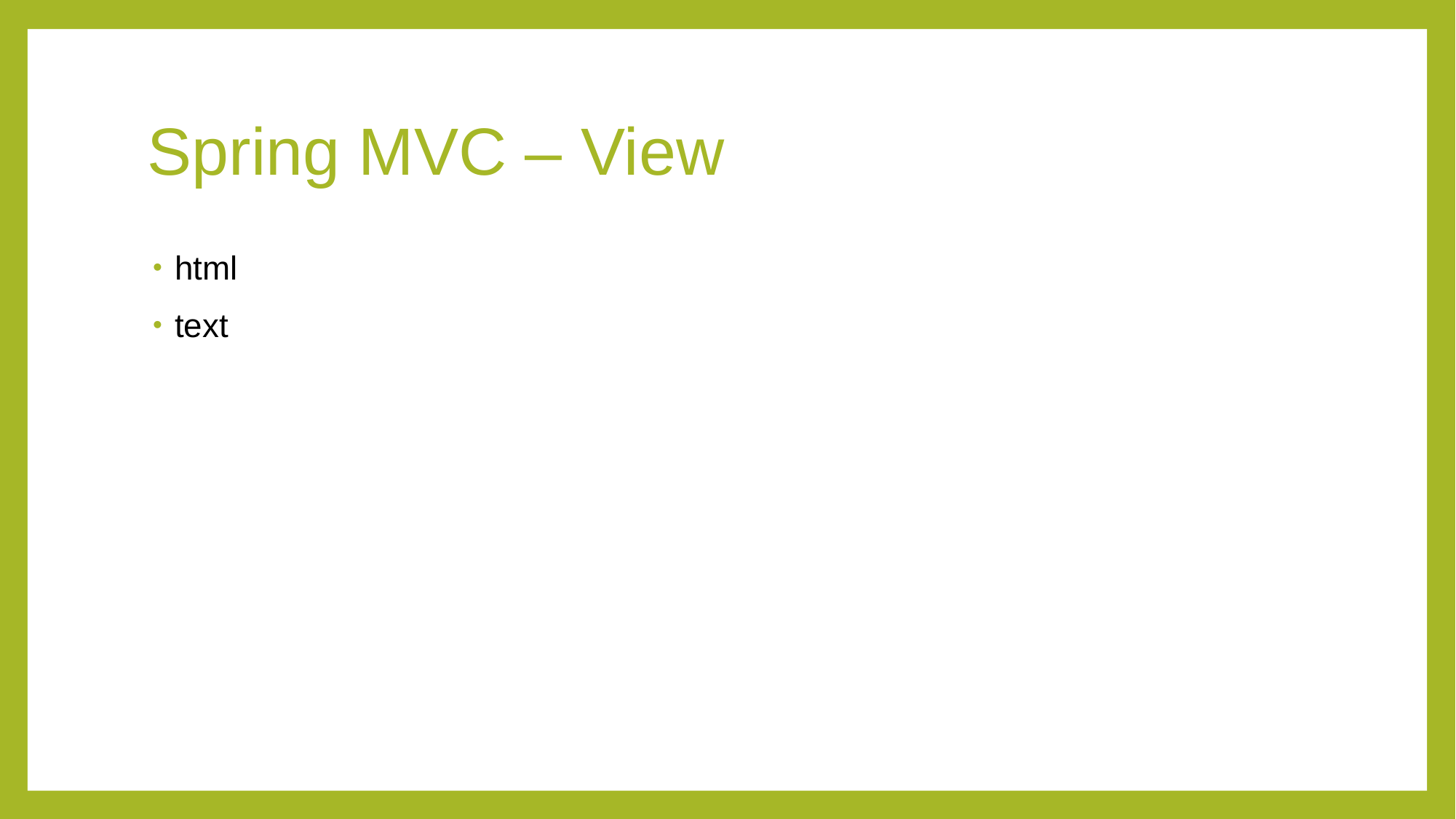

# Spring MVC – View
html
text